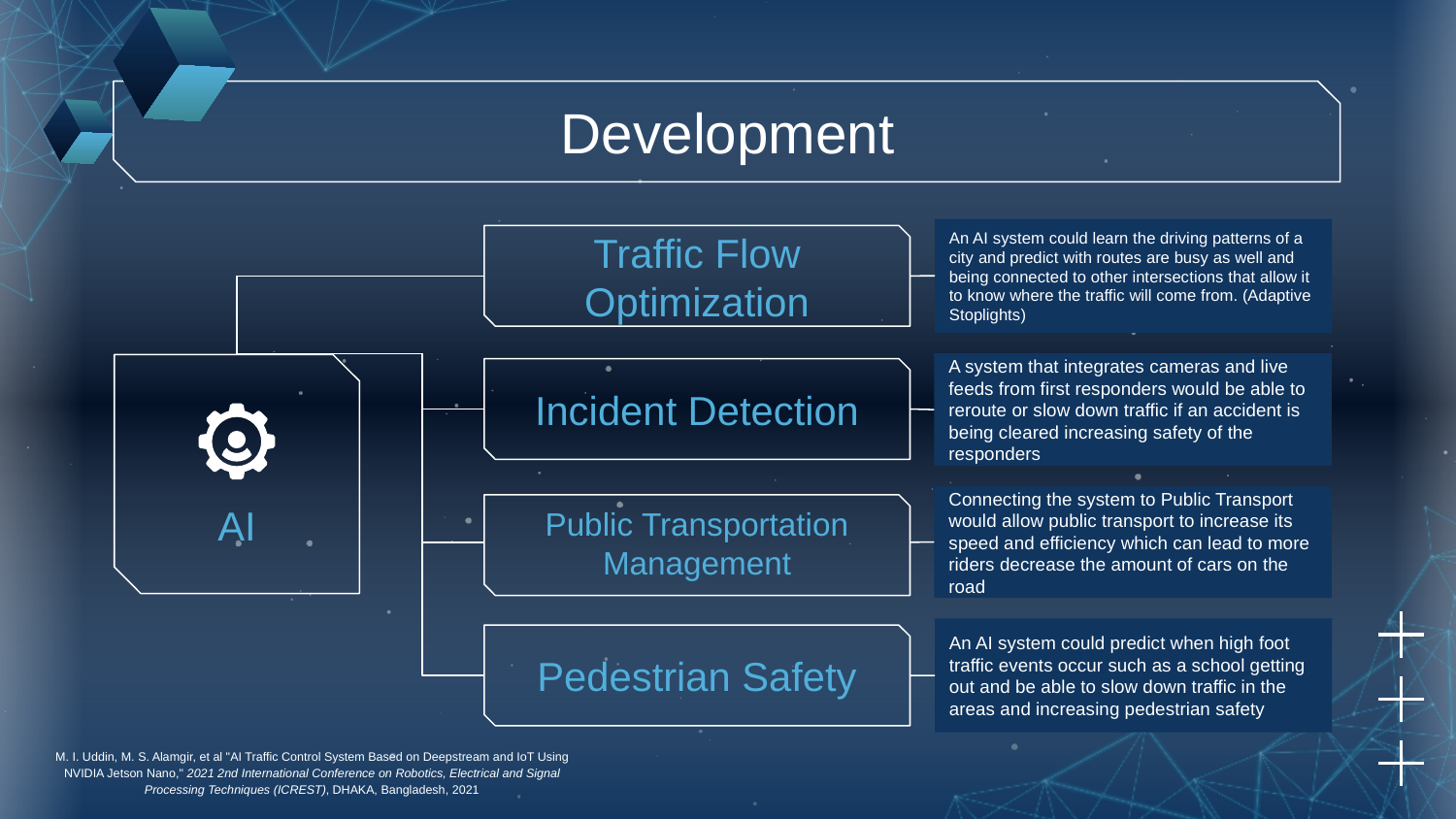

# Development

An AI system could learn the driving patterns of a city and predict with routes are busy as well and being connected to other intersections that allow it to know where the traffic will come from. (Adaptive Stoplights)

Traffic Flow Optimization
A system that integrates cameras and live feeds from first responders would be able to reroute or slow down traffic if an accident is being cleared increasing safety of the responders

Incident Detection

AI
Connecting the system to Public Transport would allow public transport to increase its speed and efficiency which can lead to more riders decrease the amount of cars on the road

Public Transportation Management

An AI system could predict when high foot traffic events occur such as a school getting out and be able to slow down traffic in the areas and increasing pedestrian safety

Pedestrian Safety
M. I. Uddin, M. S. Alamgir, et al "AI Traffic Control System Based on Deepstream and IoT Using NVIDIA Jetson Nano," 2021 2nd International Conference on Robotics, Electrical and Signal Processing Techniques (ICREST), DHAKA, Bangladesh, 2021